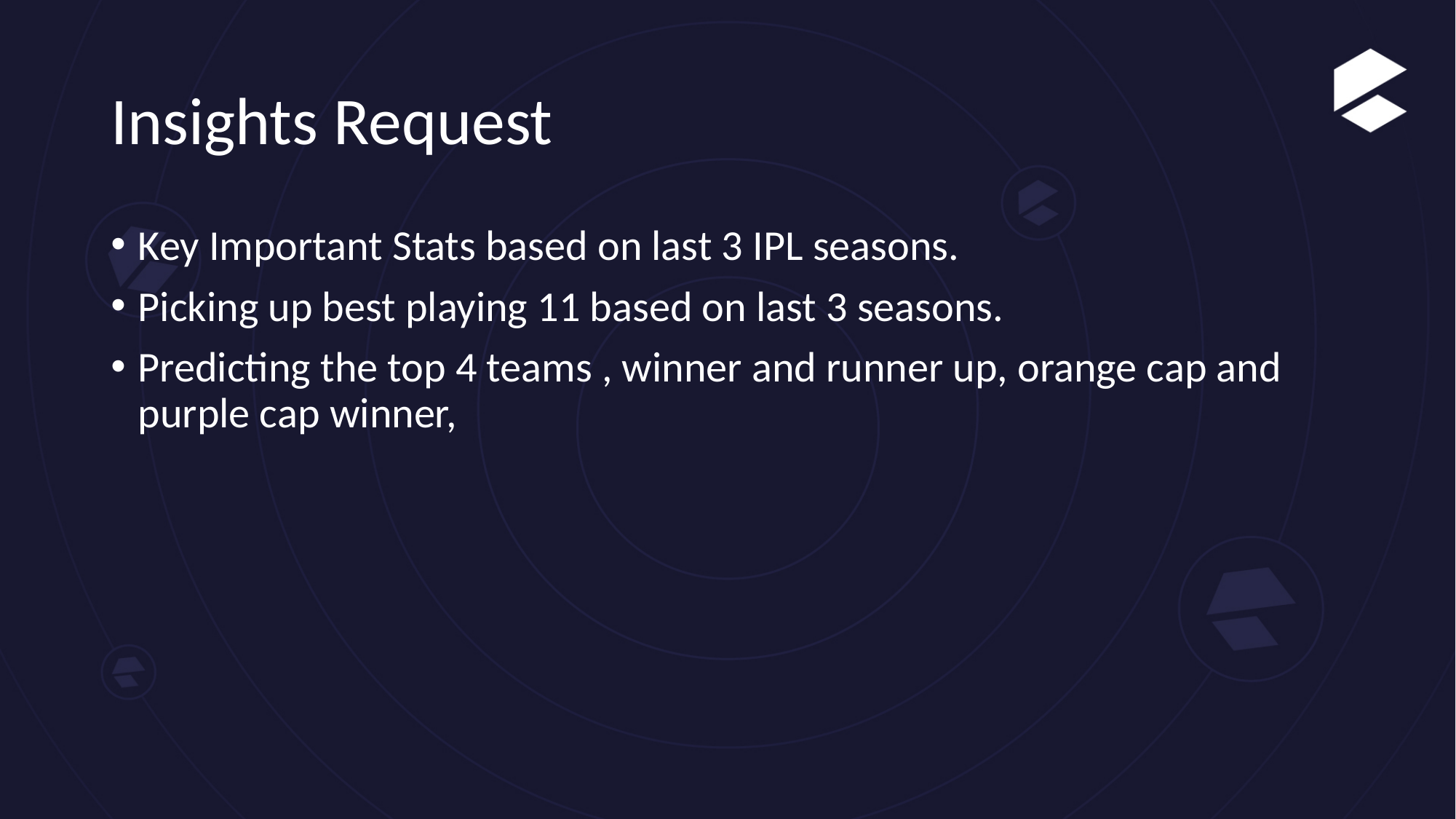

# Insights Request
Key Important Stats based on last 3 IPL seasons.
Picking up best playing 11 based on last 3 seasons.
Predicting the top 4 teams , winner and runner up, orange cap and purple cap winner,